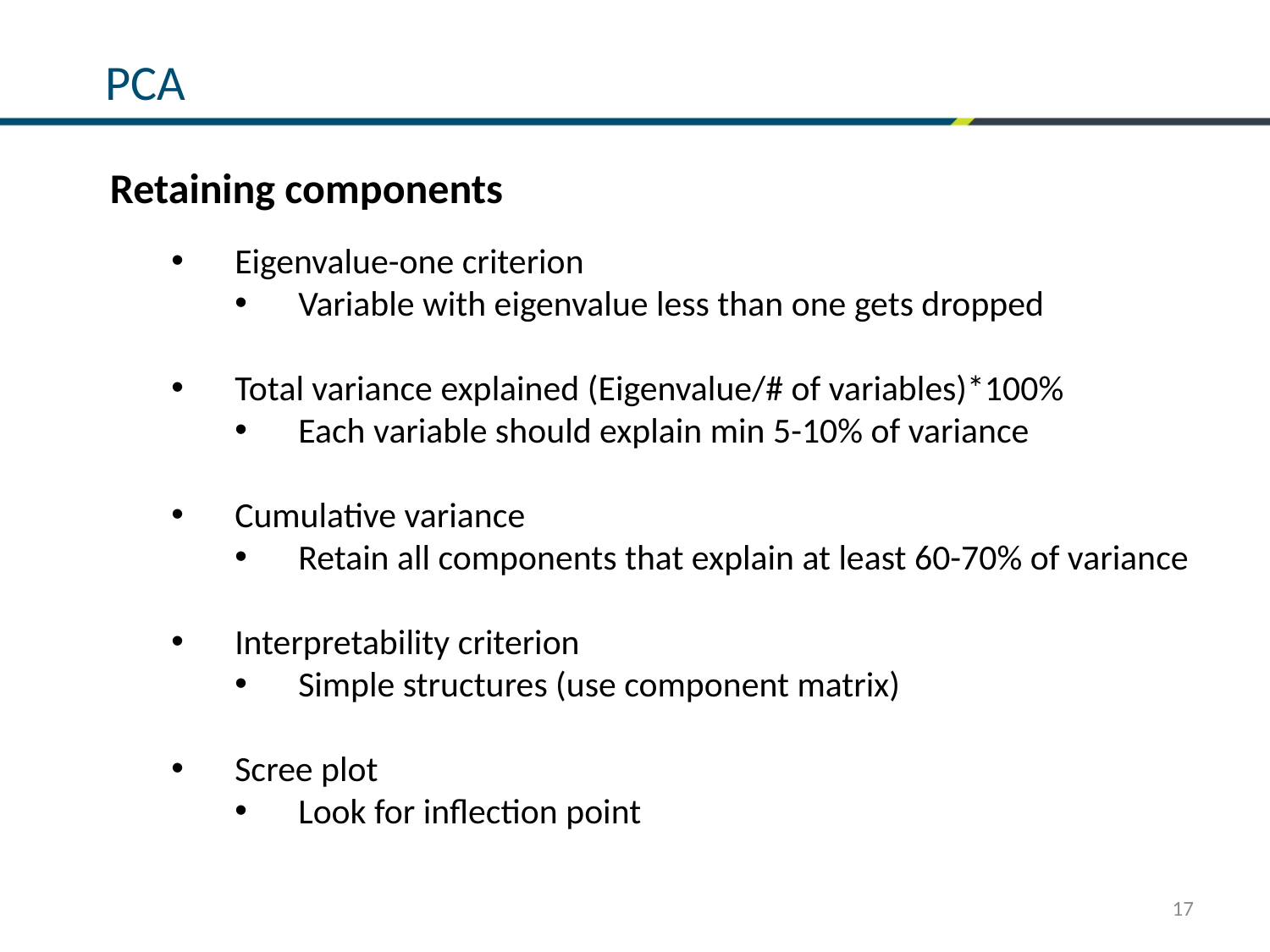

# PCA
Retaining components
Eigenvalue-one criterion
Variable with eigenvalue less than one gets dropped

Total variance explained (Eigenvalue/# of variables)*100%
Each variable should explain min 5-10% of variance

Cumulative variance
Retain all components that explain at least 60-70% of variance

Interpretability criterion
Simple structures (use component matrix)

Scree plot
Look for inflection point

17